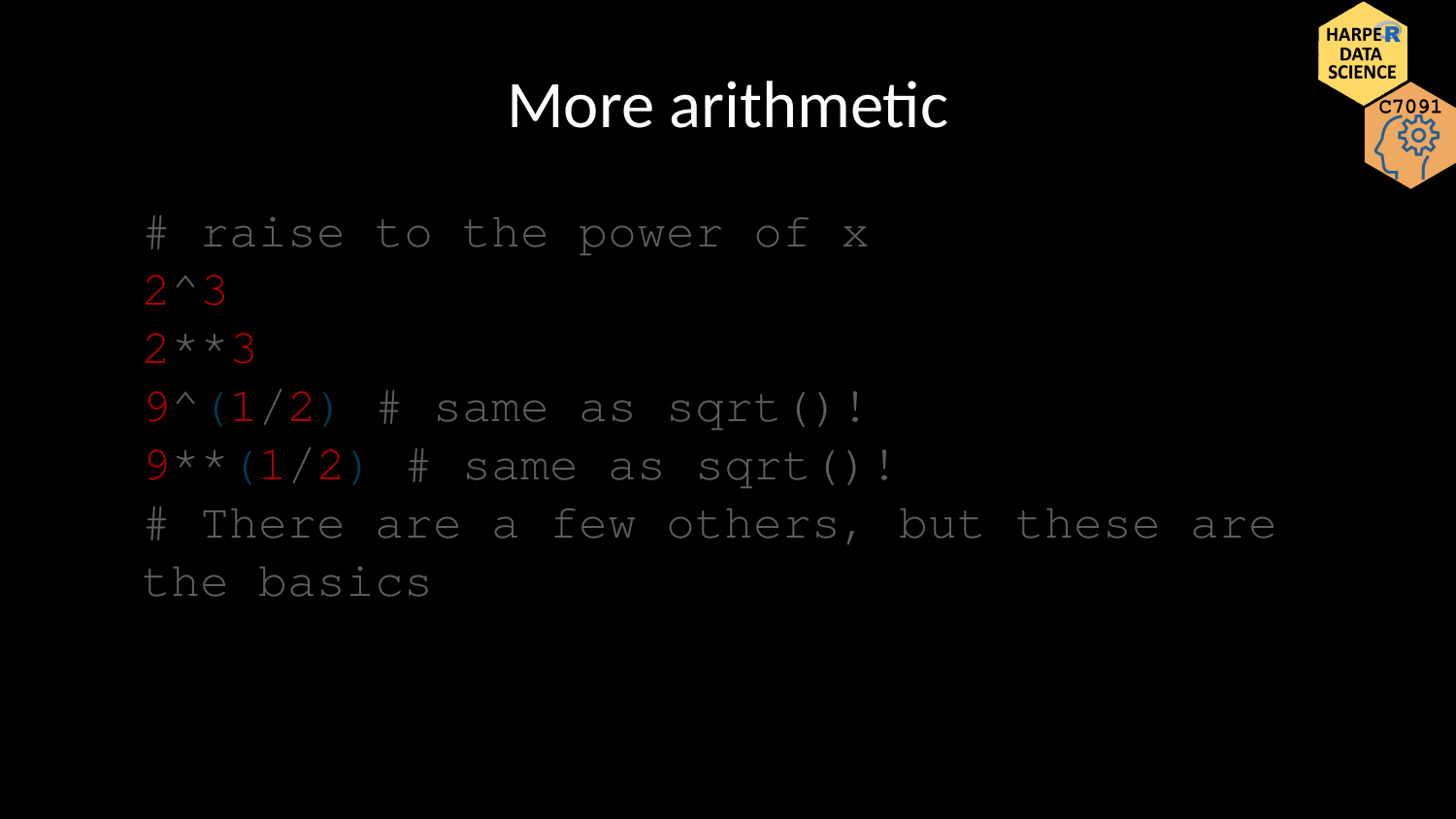

# More arithmetic
# raise to the power of x 2^3 2**3 9^(1/2) # same as sqrt()! 9**(1/2) # same as sqrt()! # There are a few others, but these are the basics